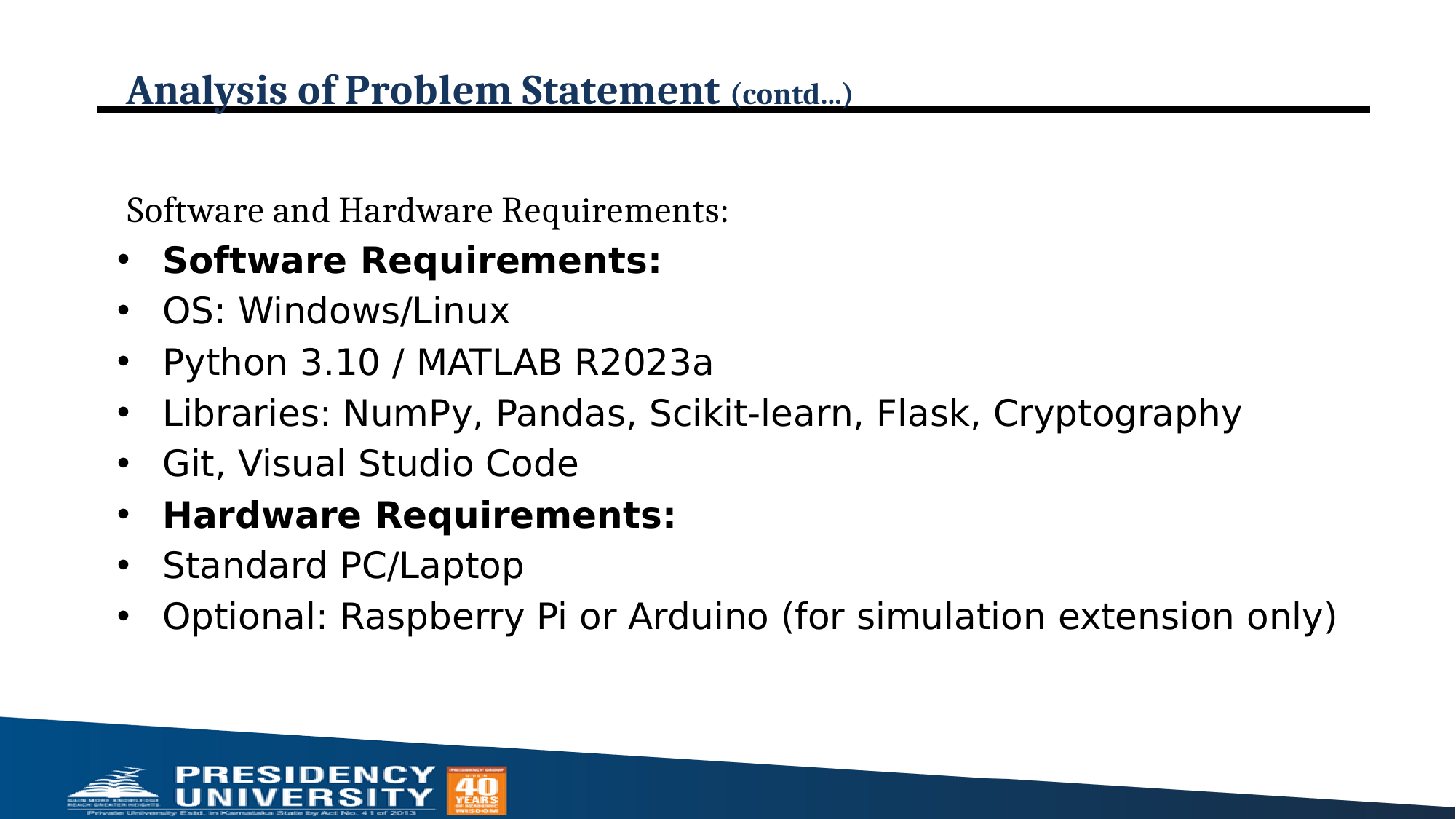

# Analysis of Problem Statement (contd...)
Software and Hardware Requirements:
Software Requirements:
OS: Windows/Linux
Python 3.10 / MATLAB R2023a
Libraries: NumPy, Pandas, Scikit-learn, Flask, Cryptography
Git, Visual Studio Code
Hardware Requirements:
Standard PC/Laptop
Optional: Raspberry Pi or Arduino (for simulation extension only)